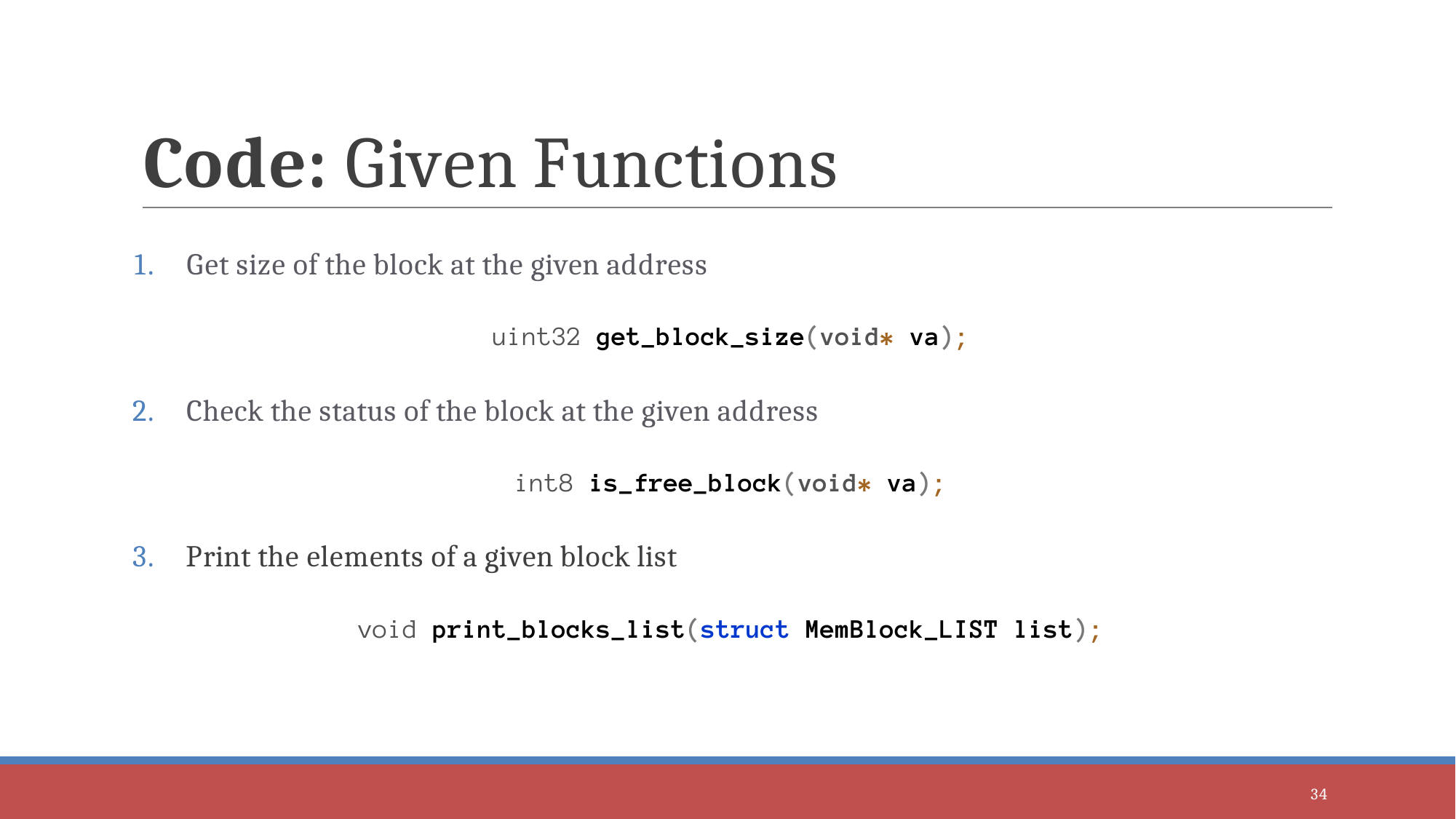

# Code: Given Functions
Get size of the block at the given address
uint32 get_block_size(void* va);
Check the status of the block at the given address
int8 is_free_block(void* va);
Print the elements of a given block list
void print_blocks_list(struct MemBlock_LIST list);
34